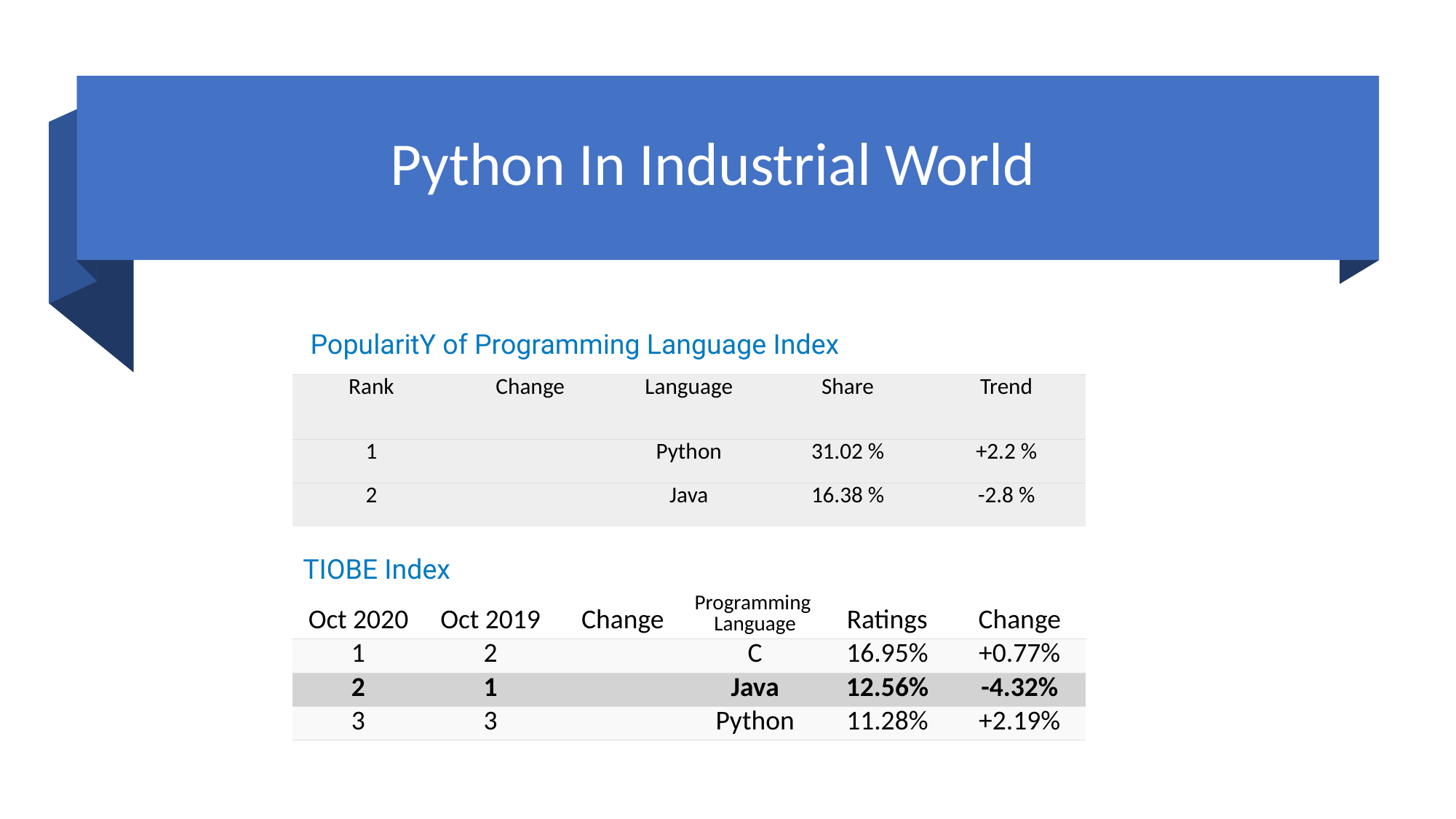

# Python In Industrial World

 PopularitY of Programming Language Index
| Rank | Change | Language | Share | Trend |
| --- | --- | --- | --- | --- |
| 1 |  | Python | 31.02 % | +2.2 % |
| 2 |  | Java | 16.38 % | -2.8 % |
TIOBE Index
| Oct 2020 | Oct 2019 | Change | Programming Language | Ratings | Change |
| --- | --- | --- | --- | --- | --- |
| 1 | 2 |  | C | 16.95% | +0.77% |
| 2 | 1 |  | Java | 12.56% | -4.32% |
| 3 | 3 |  | Python | 11.28% | +2.19% |